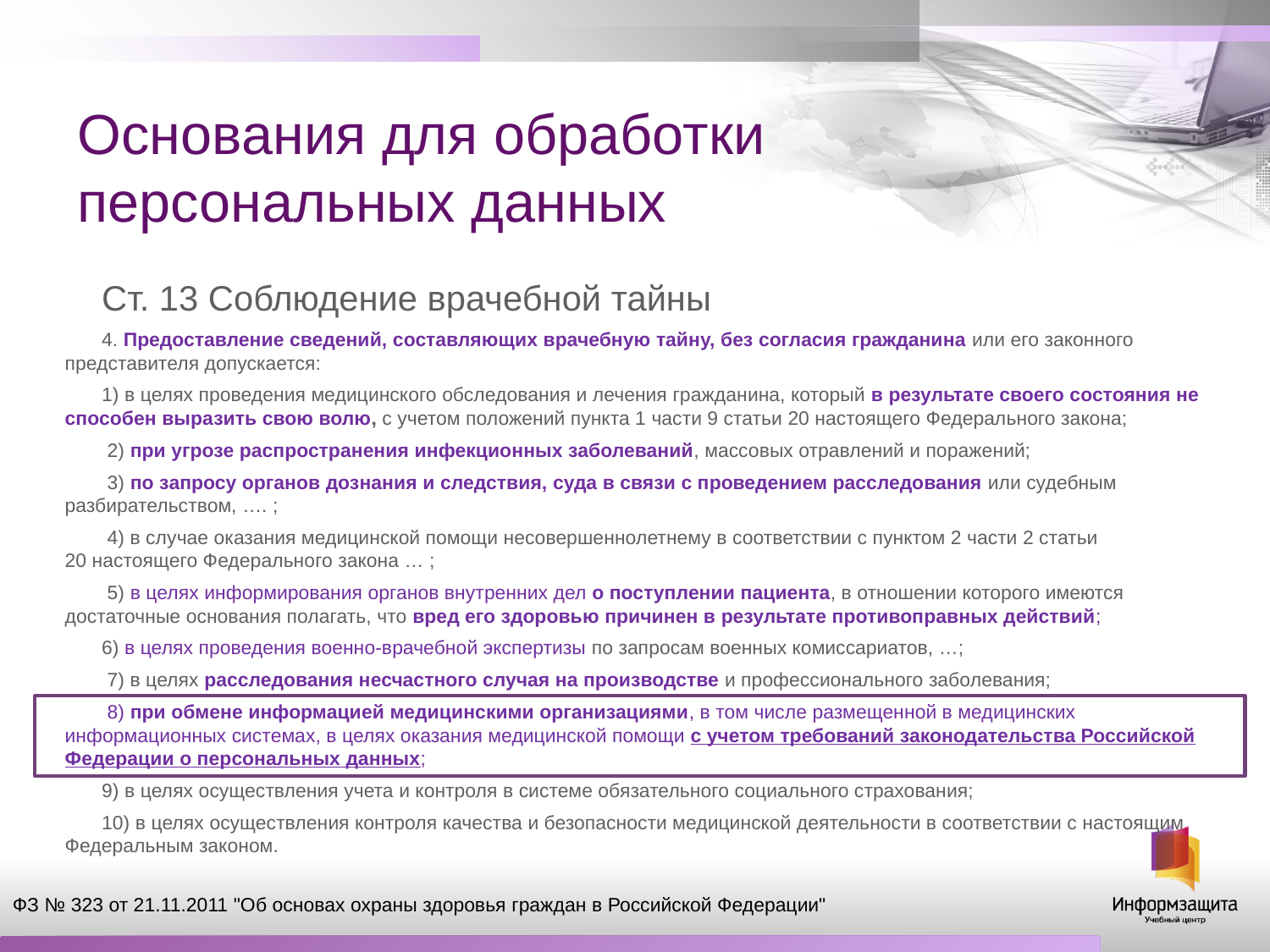

# Основания для обработки персональных данных
Ст. 13 Соблюдение врачебной тайны
4. Предоставление сведений, составляющих врачебную тайну, без согласия гражданина или его законного представителя допускается:
1) в целях проведения медицинского обследования и лечения гражданина, который в результате своего состояния не способен выразить свою волю, с учетом положений пункта 1 части 9 статьи 20 настоящего Федерального закона;
 2) при угрозе распространения инфекционных заболеваний, массовых отравлений и поражений;
 3) по запросу органов дознания и следствия, суда в связи с проведением расследования или судебным разбирательством, …. ;
 4) в случае оказания медицинской помощи несовершеннолетнему в соответствии с пунктом 2 части 2 статьи 20 настоящего Федерального закона … ;
 5) в целях информирования органов внутренних дел о поступлении пациента, в отношении которого имеются достаточные основания полагать, что вред его здоровью причинен в результате противоправных действий;
6) в целях проведения военно-врачебной экспертизы по запросам военных комиссариатов, …;
 7) в целях расследования несчастного случая на производстве и профессионального заболевания;
 8) при обмене информацией медицинскими организациями, в том числе размещенной в медицинских информационных системах, в целях оказания медицинской помощи с учетом требований законодательства Российской Федерации о персональных данных;
9) в целях осуществления учета и контроля в системе обязательного социального страхования;
10) в целях осуществления контроля качества и безопасности медицинской деятельности в соответствии с настоящим Федеральным законом.

ФЗ № 323 от 21.11.2011 "Об основах охраны здоровья граждан в Российской Федерации"